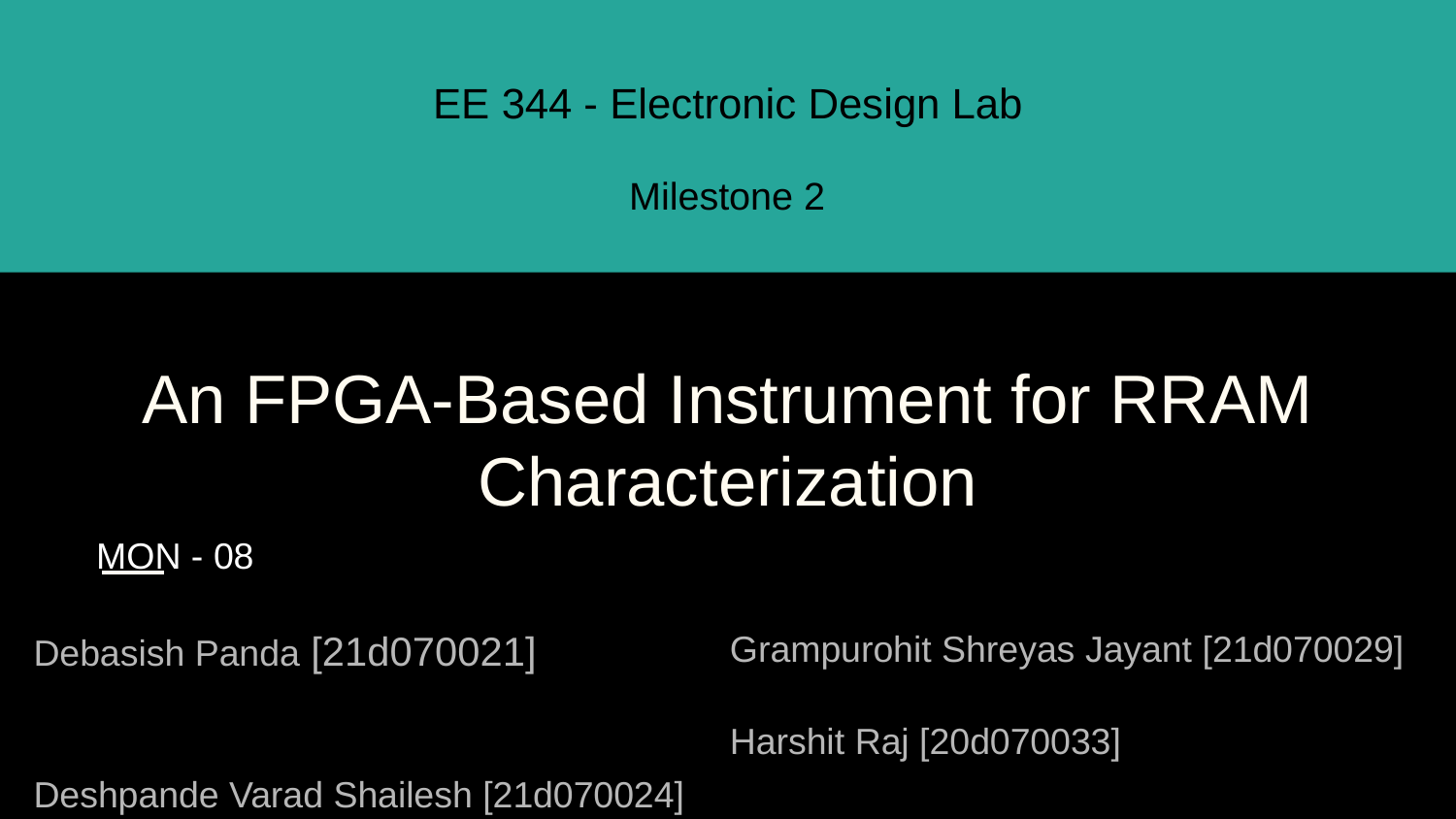

EE 344 - Electronic Design Lab
Milestone 2
# An FPGA-Based Instrument for RRAM Characterization
MON - 08
Debasish Panda [21d070021]

Deshpande Varad Shailesh [21d070024]
Grampurohit Shreyas Jayant [21d070029]

Harshit Raj [20d070033]